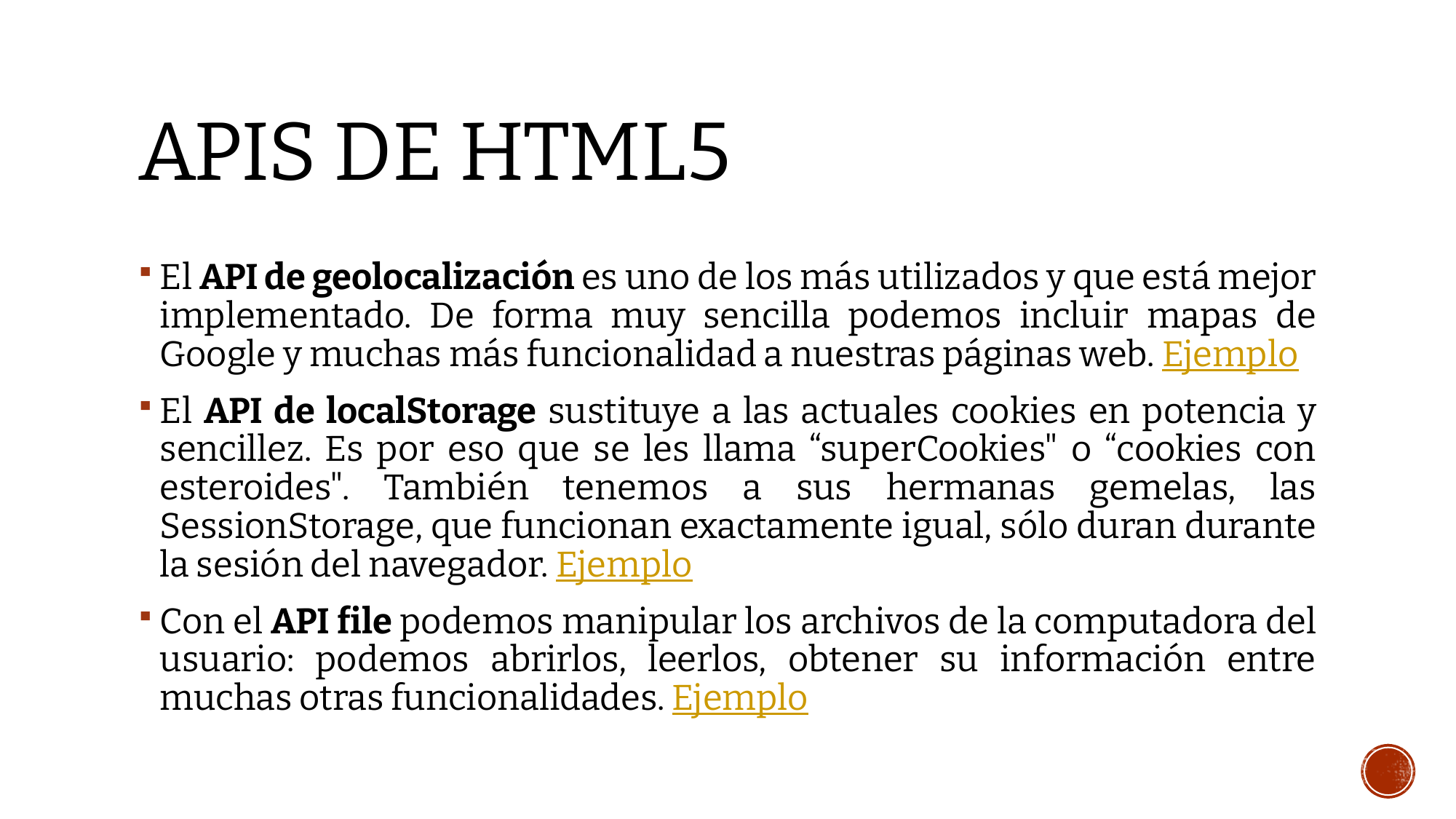

# APIs DE HTML5
El API de geolocalización es uno de los más utilizados y que está mejor implementado. De forma muy sencilla podemos incluir mapas de Google y muchas más funcionalidad a nuestras páginas web. Ejemplo
El API de localStorage sustituye a las actuales cookies en potencia y sencillez. Es por eso que se les llama “superCookies" o “cookies con esteroides". También tenemos a sus hermanas gemelas, las SessionStorage, que funcionan exactamente igual, sólo duran durante la sesión del navegador. Ejemplo
Con el API file podemos manipular los archivos de la computadora del usuario: podemos abrirlos, leerlos, obtener su información entre muchas otras funcionalidades. Ejemplo